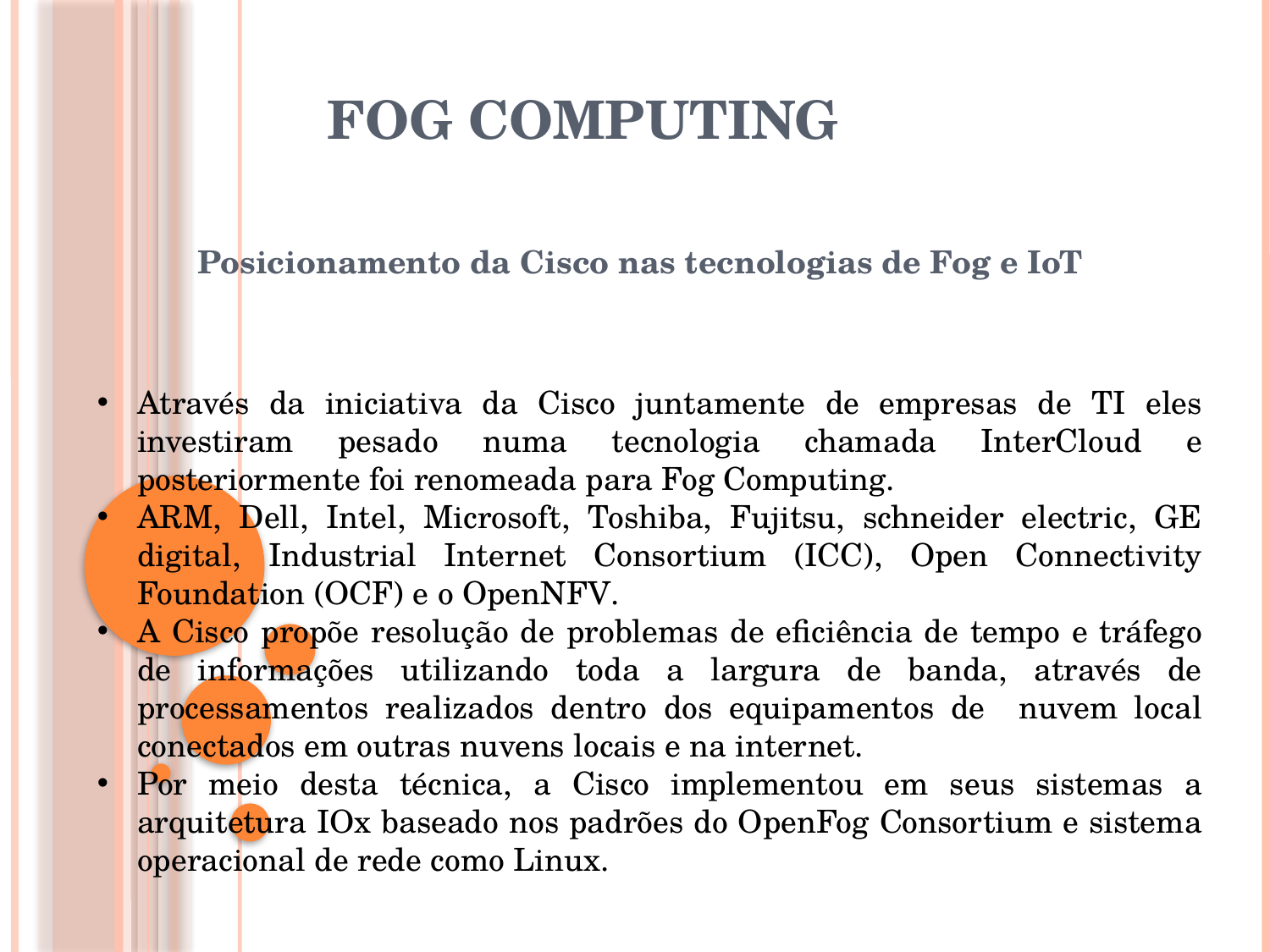

# FOG COMPUTING
Posicionamento da Cisco nas tecnologias de Fog e IoT
Através da iniciativa da Cisco juntamente de empresas de TI eles investiram pesado numa tecnologia chamada InterCloud e posteriormente foi renomeada para Fog Computing.
ARM, Dell, Intel, Microsoft, Toshiba, Fujitsu, schneider electric, GE digital, Industrial Internet Consortium (ICC), Open Connectivity Foundation (OCF) e o OpenNFV.
A Cisco propõe resolução de problemas de eficiência de tempo e tráfego de informações utilizando toda a largura de banda, através de processamentos realizados dentro dos equipamentos de  nuvem local conectados em outras nuvens locais e na internet.
Por meio desta técnica, a Cisco implementou em seus sistemas a arquitetura IOx baseado nos padrões do OpenFog Consortium e sistema operacional de rede como Linux.